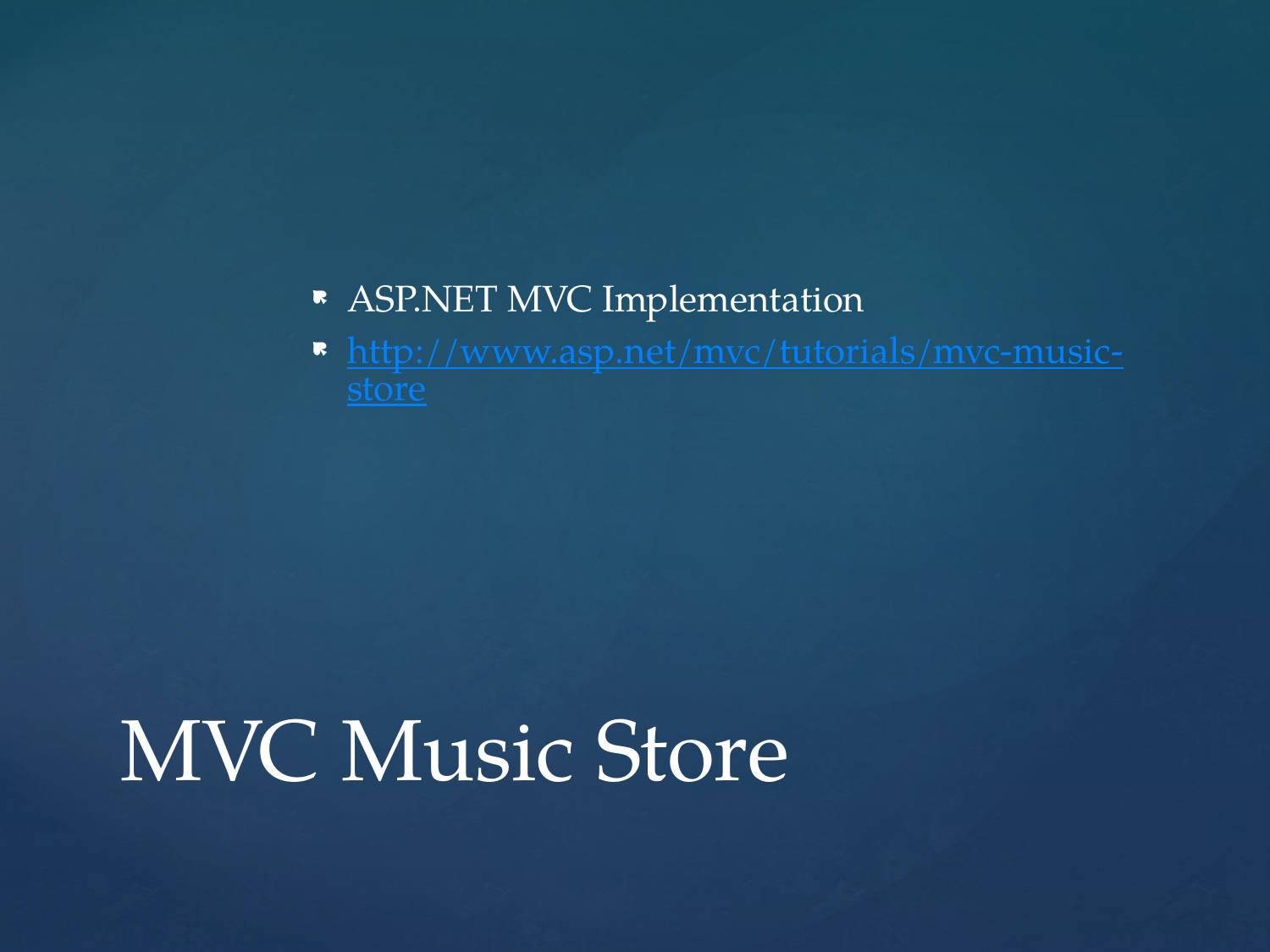

ASP.NET MVC Implementation
http://www.asp.net/mvc/tutorials/mvc-music-store

# MVC Music Store